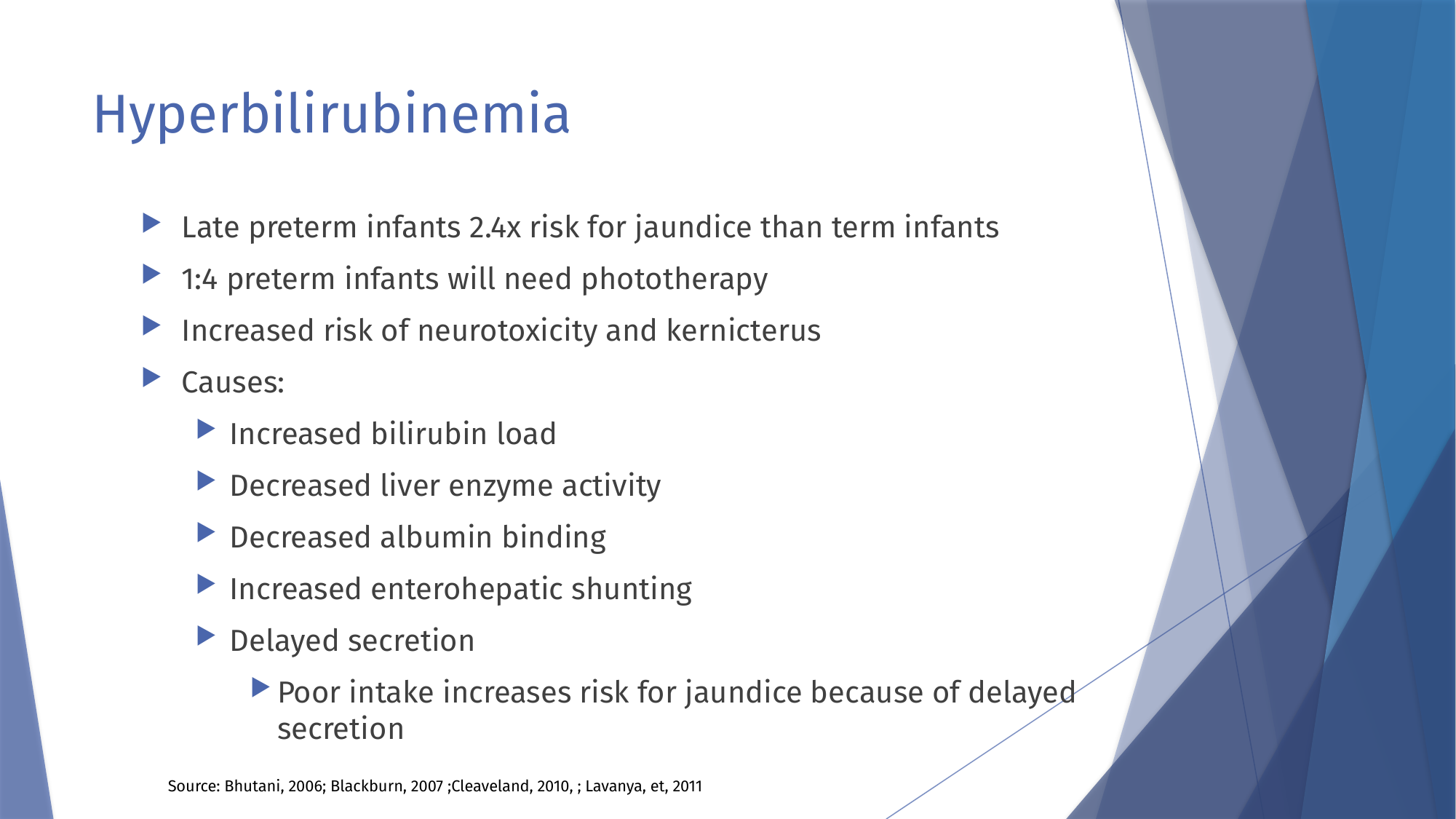

# Hyperbilirubinemia
Late preterm infants 2.4x risk for jaundice than term infants
1:4 preterm infants will need phototherapy
Increased risk of neurotoxicity and kernicterus
Causes:
Increased bilirubin load
Decreased liver enzyme activity
Decreased albumin binding
Increased enterohepatic shunting
Delayed secretion
Poor intake increases risk for jaundice because of delayed secretion

Source: Bhutani, 2006; Blackburn, 2007 ;Cleaveland, 2010, ; Lavanya, et, 2011